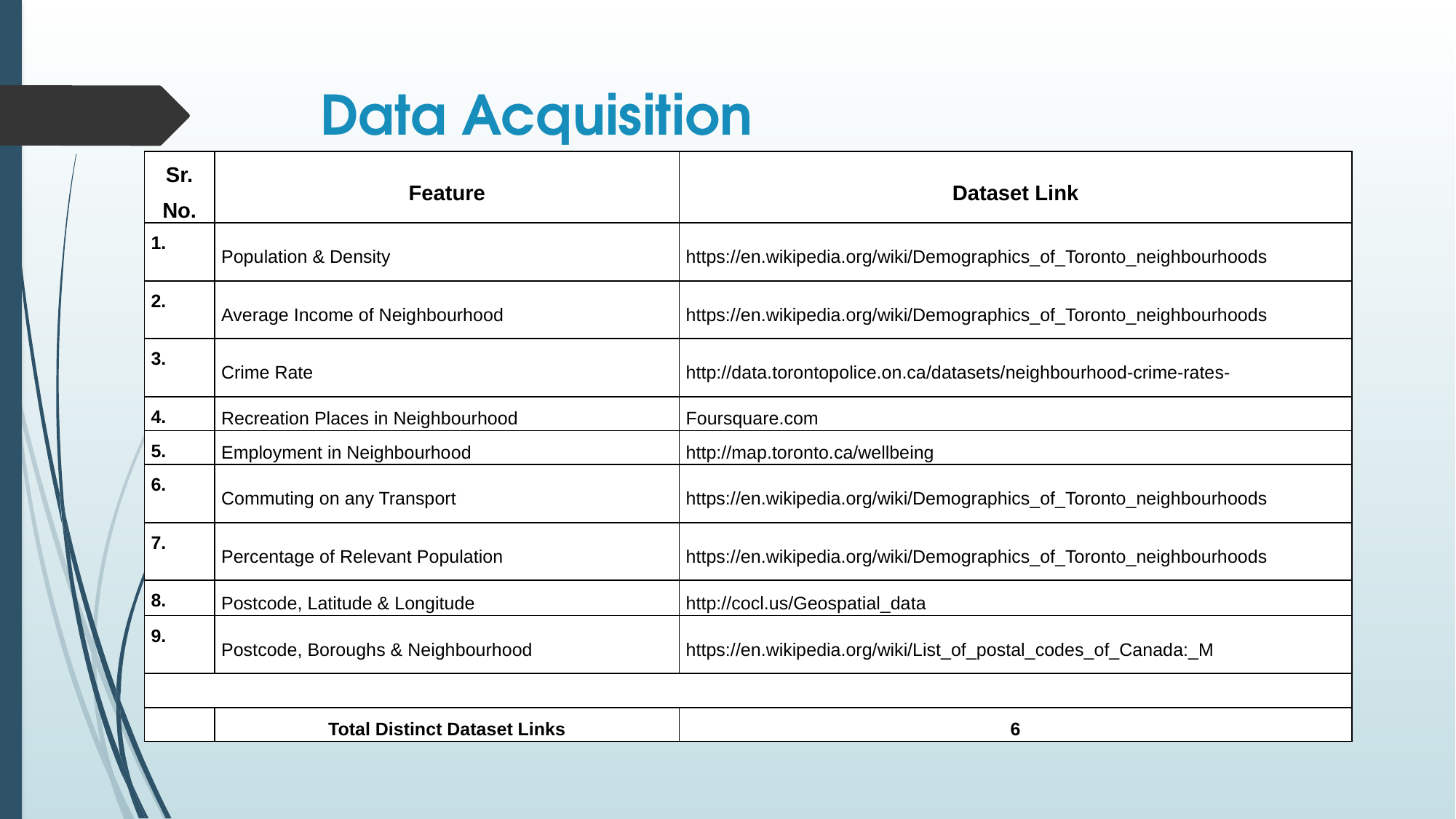

# Data Acquisition
| Sr. No. | Feature | Dataset Link |
| --- | --- | --- |
| 1. | Population & Density | https://en.wikipedia.org/wiki/Demographics\_of\_Toronto\_neighbourhoods |
| 2. | Average Income of Neighbourhood | https://en.wikipedia.org/wiki/Demographics\_of\_Toronto\_neighbourhoods |
| 3. | Crime Rate | http://data.torontopolice.on.ca/datasets/neighbourhood-crime-rates- |
| 4. | Recreation Places in Neighbourhood | Foursquare.com |
| 5. | Employment in Neighbourhood | http://map.toronto.ca/wellbeing |
| 6. | Commuting on any Transport | https://en.wikipedia.org/wiki/Demographics\_of\_Toronto\_neighbourhoods |
| 7. | Percentage of Relevant Population | https://en.wikipedia.org/wiki/Demographics\_of\_Toronto\_neighbourhoods |
| 8. | Postcode, Latitude & Longitude | http://cocl.us/Geospatial\_data |
| 9. | Postcode, Boroughs & Neighbourhood | https://en.wikipedia.org/wiki/List\_of\_postal\_codes\_of\_Canada:\_M |
|  |  |  |
|  | Total Distinct Dataset Links | 6 |